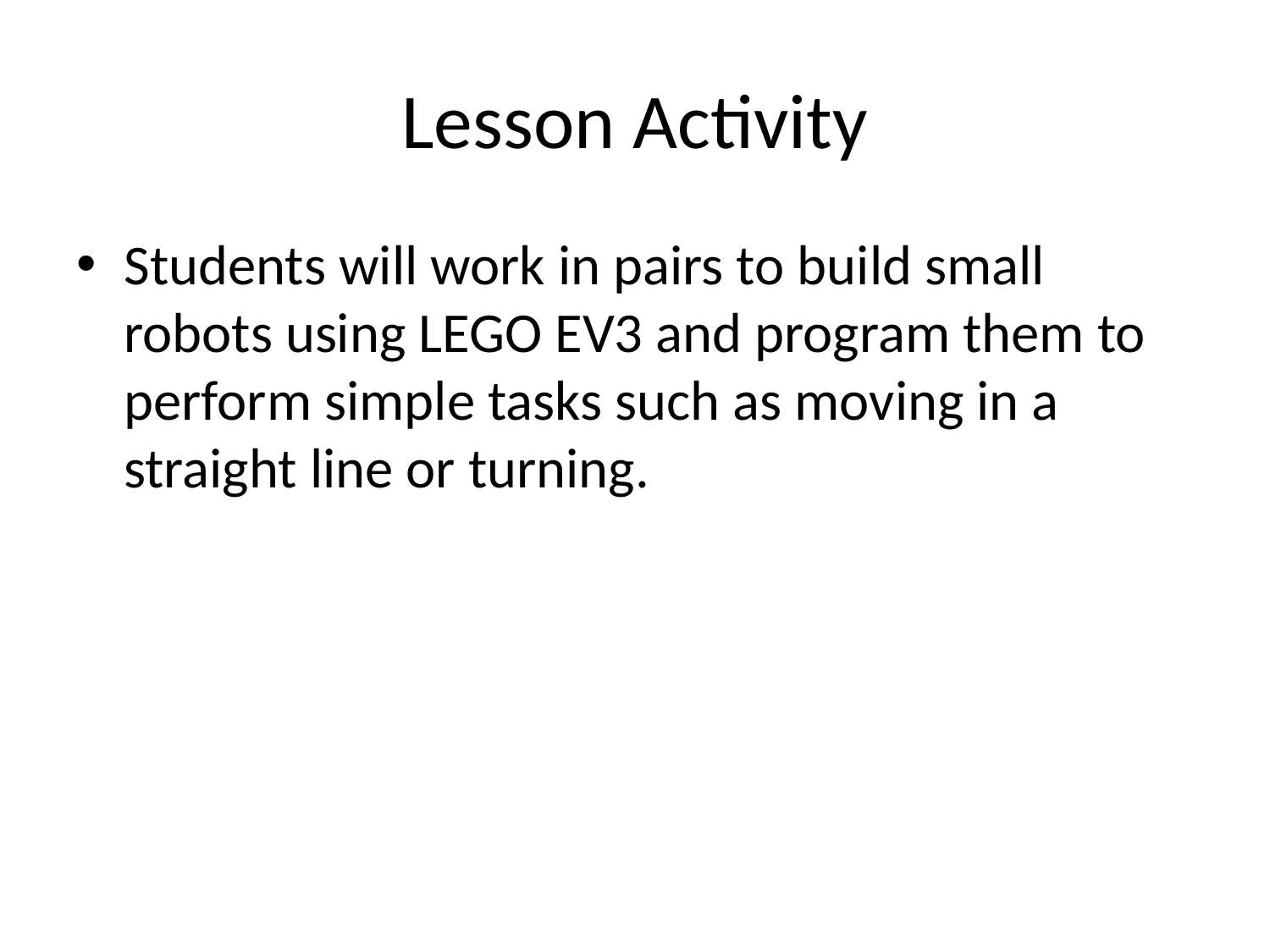

# Lesson Activity
Students will work in pairs to build small robots using LEGO EV3 and program them to perform simple tasks such as moving in a straight line or turning.